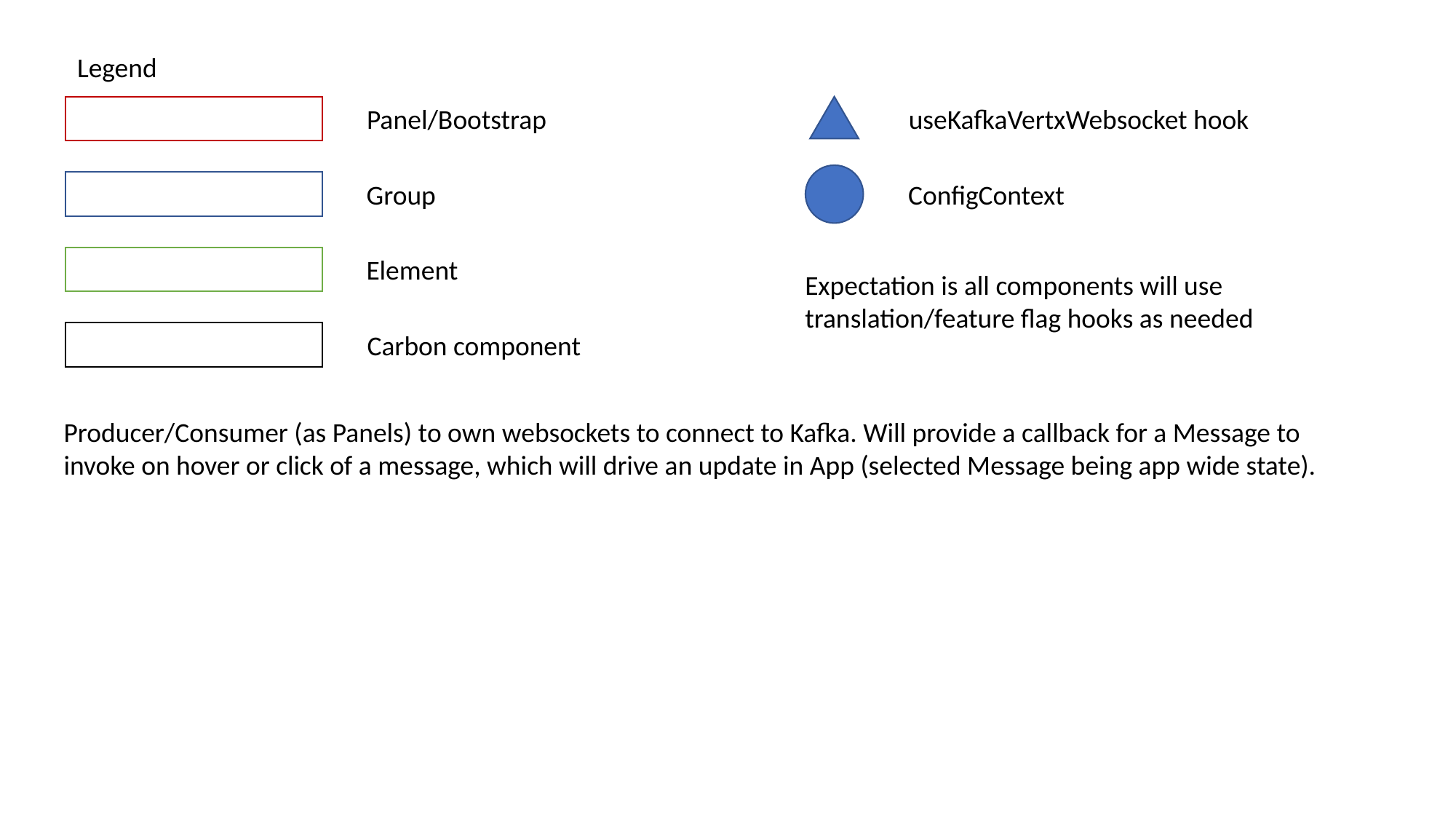

Legend

Panel/Bootstrap
useKafkaVertxWebsocket hook

ConfigContext
Group

Element
Expectation is all components will use translation/feature flag hooks as needed
Carbon component

Producer/Consumer (as Panels) to own websockets to connect to Kafka. Will provide a callback for a Message to invoke on hover or click of a message, which will drive an update in App (selected Message being app wide state).